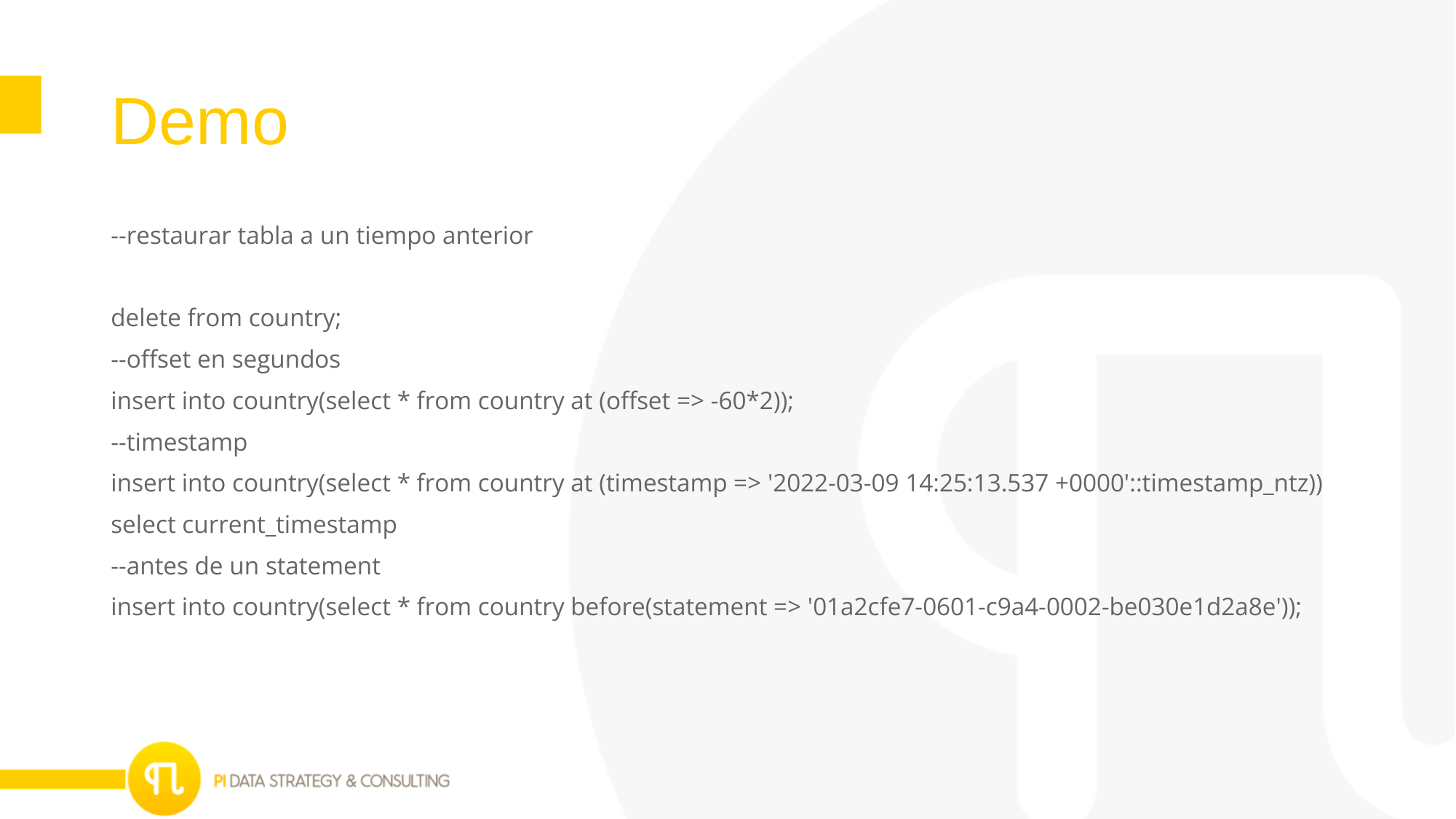

# Demo
--restaurar tabla a un tiempo anterior

delete from country;
--offset en segundos
insert into country(select * from country at (offset => -60*2));
--timestamp
insert into country(select * from country at (timestamp => '2022-03-09 14:25:13.537 +0000'::timestamp_ntz))
select current_timestamp
--antes de un statement
insert into country(select * from country before(statement => '01a2cfe7-0601-c9a4-0002-be030e1d2a8e'));